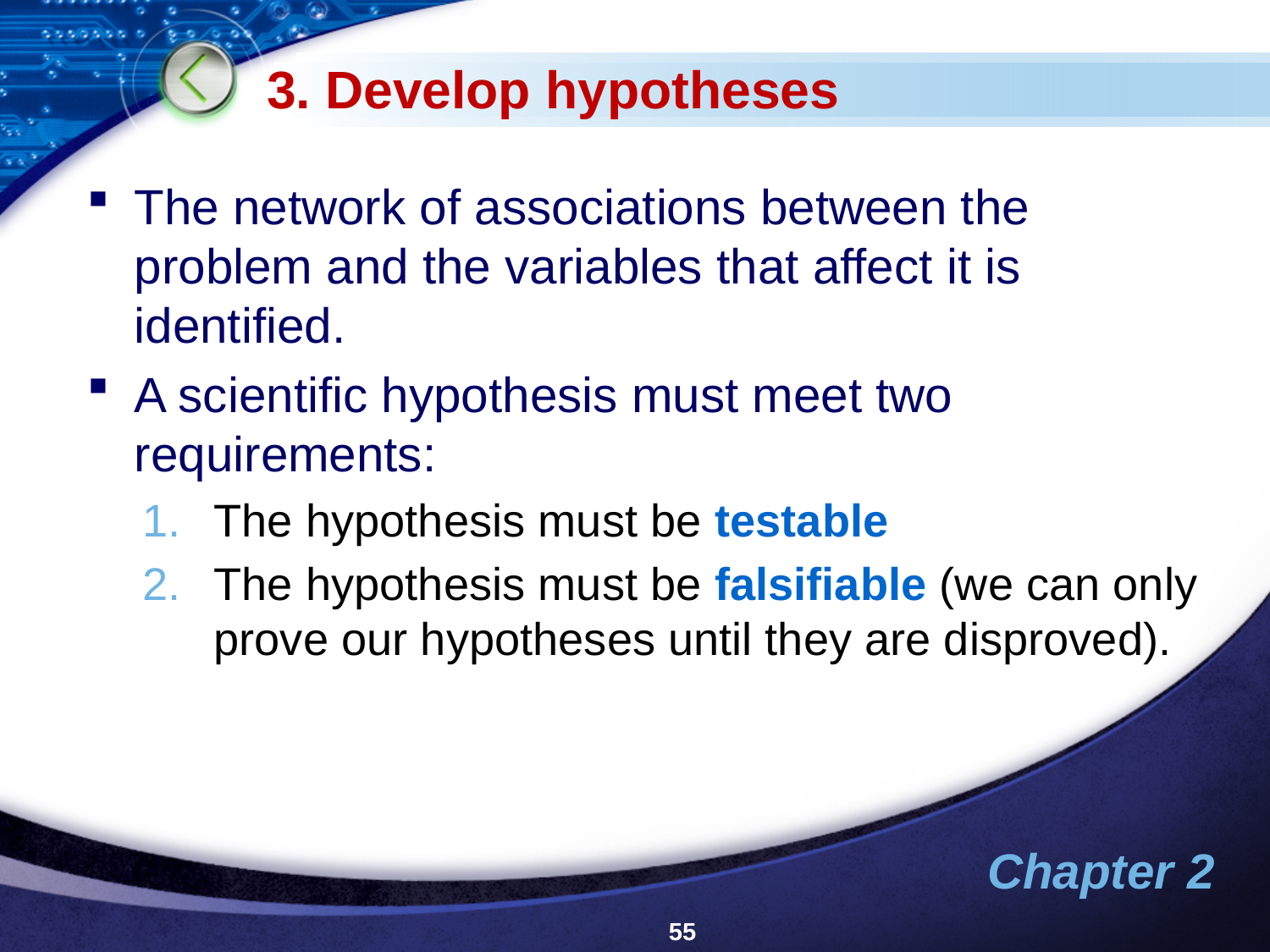

# 3. Develop hypotheses
The network of associations between the problem and the variables that affect it is identified.
A scientific hypothesis must meet two requirements:
The hypothesis must be testable
The hypothesis must be falsifiable (we can only prove our hypotheses until they are disproved).
55